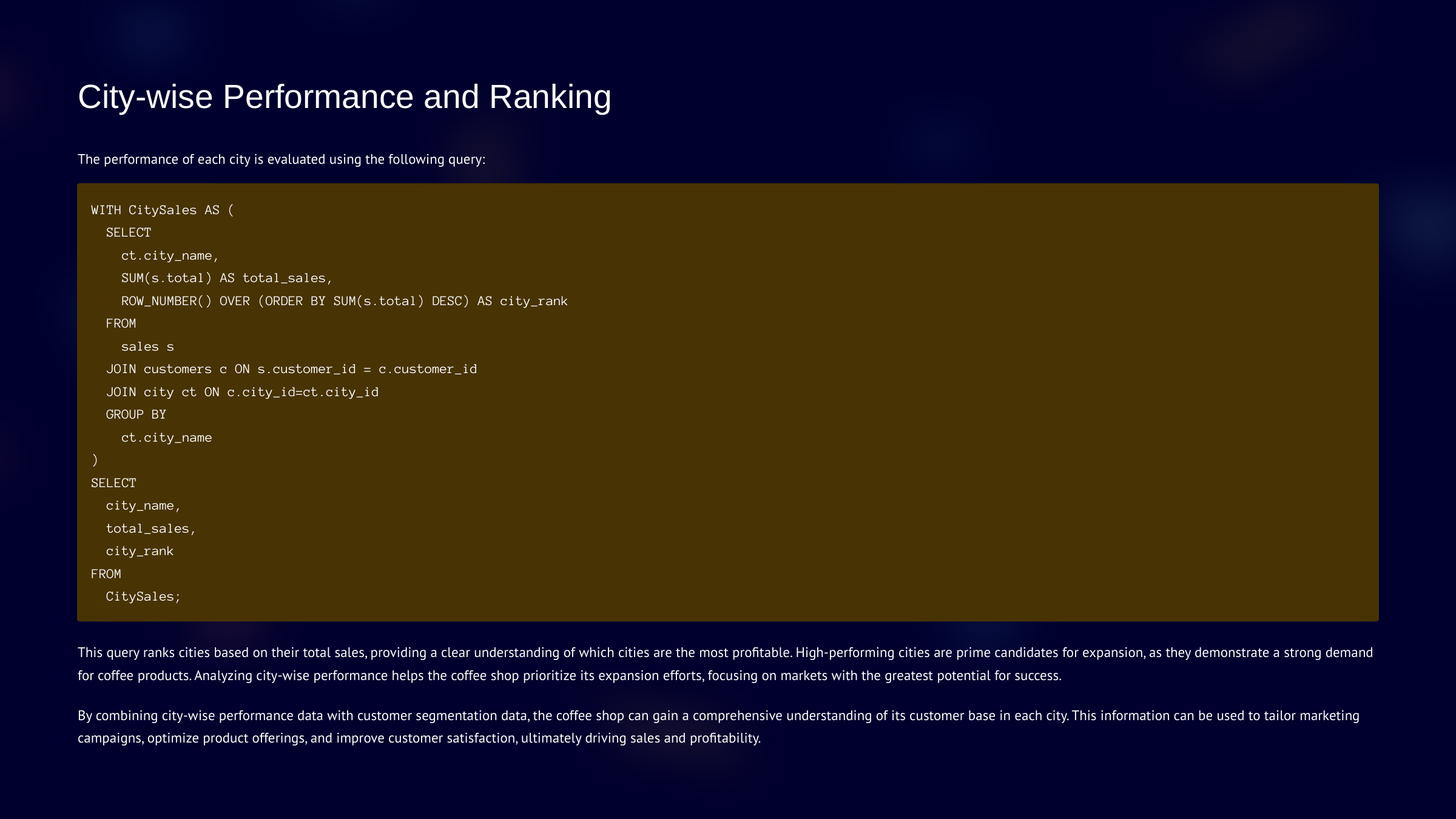

City-wise Performance and Ranking
The performance of each city is evaluated using the following query:

WITH CitySales AS (
  SELECT
    ct.city_name,
    SUM(s.total) AS total_sales,
    ROW_NUMBER() OVER (ORDER BY SUM(s.total) DESC) AS city_rank
  FROM
    sales s
  JOIN customers c ON s.customer_id = c.customer_id
  JOIN city ct ON c.city_id=ct.city_id
  GROUP BY
    ct.city_name
)
SELECT
  city_name,
  total_sales,
  city_rank
FROM
  CitySales;
This query ranks cities based on their total sales, providing a clear understanding of which cities are the most profitable. High-performing cities are prime candidates for expansion, as they demonstrate a strong demand for coffee products. Analyzing city-wise performance helps the coffee shop prioritize its expansion efforts, focusing on markets with the greatest potential for success.
By combining city-wise performance data with customer segmentation data, the coffee shop can gain a comprehensive understanding of its customer base in each city. This information can be used to tailor marketing campaigns, optimize product offerings, and improve customer satisfaction, ultimately driving sales and profitability.